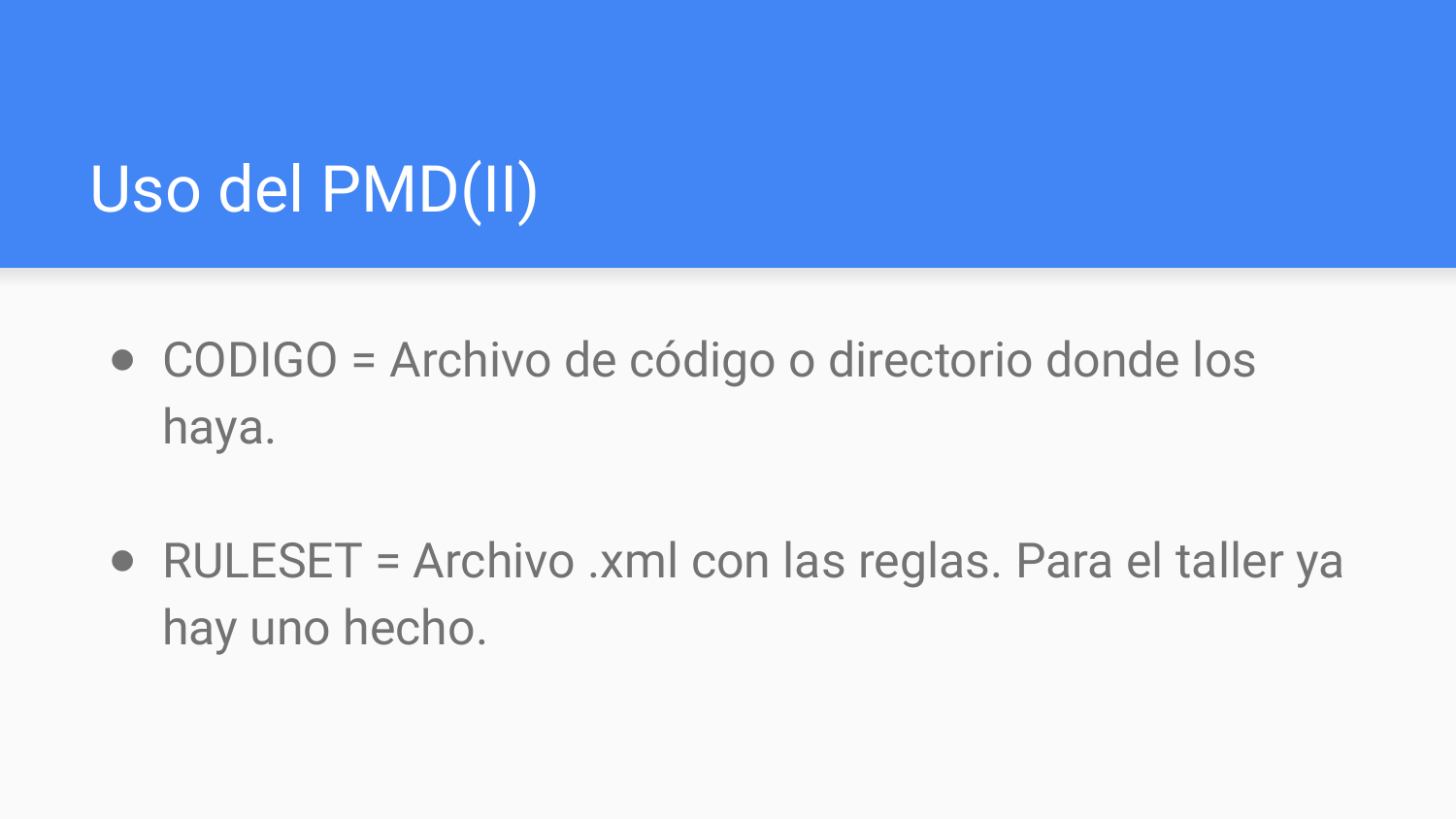

# Uso del PMD(II)
CODIGO = Archivo de código o directorio donde los haya.

RULESET = Archivo .xml con las reglas. Para el taller ya hay uno hecho.